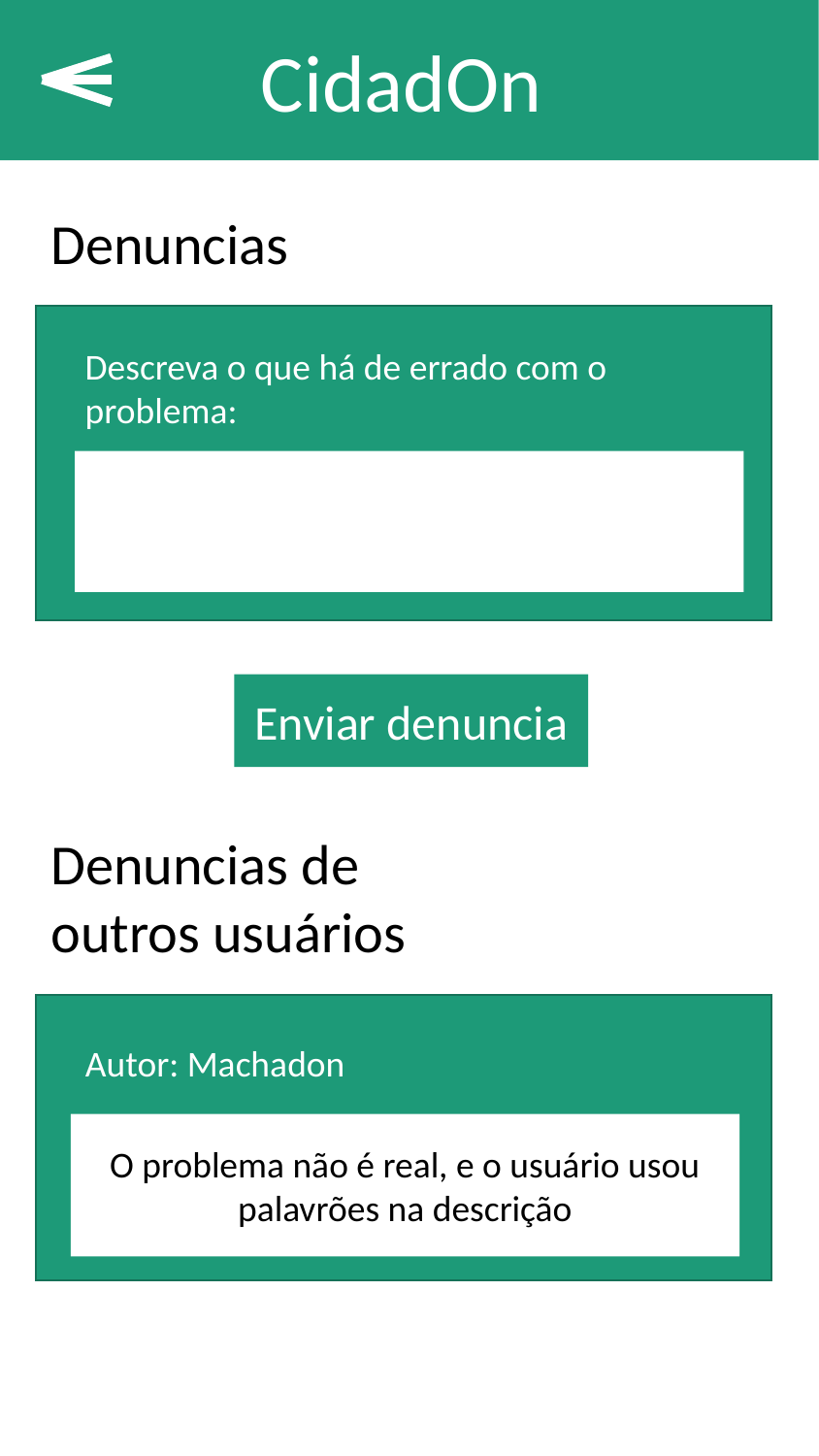

CidadOn
Denuncias

Descreva o que há de errado com o problema:

Enviar denuncia
Denuncias de outros usuários

Autor: Machadon
O problema não é real, e o usuário usou palavrões na descrição